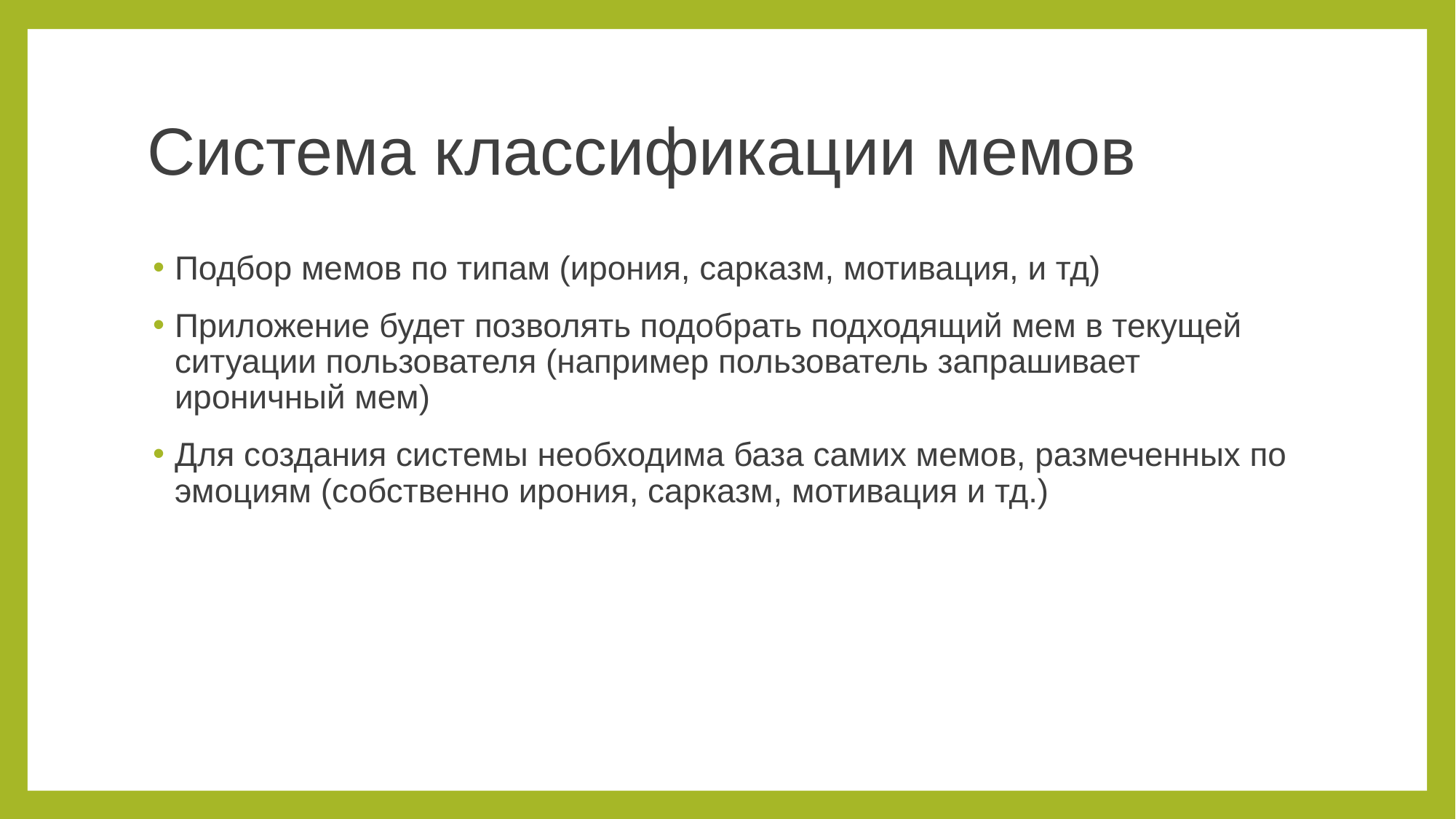

# Система классификации мемов
Подбор мемов по типам (ирония, сарказм, мотивация, и тд)
Приложение будет позволять подобрать подходящий мем в текущей ситуации пользователя (например пользователь запрашивает ироничный мем)
Для создания системы необходима база самих мемов, размеченных по эмоциям (собственно ирония, сарказм, мотивация и тд.)